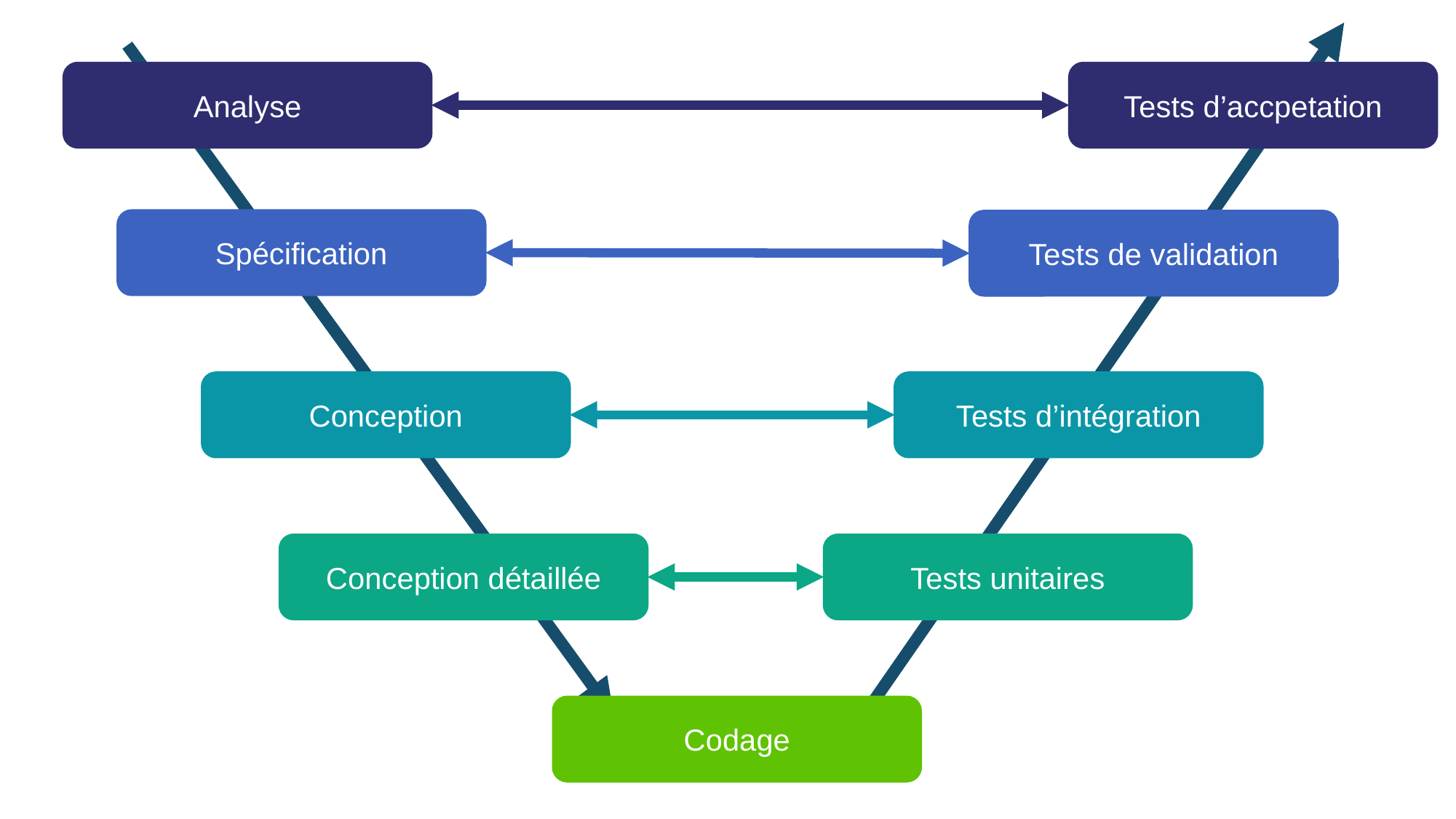

Analyse
Tests d’accpetation
Spécification
Tests de validation
Conception
Tests d’intégration
Conception détaillée
Tests unitaires
Codage